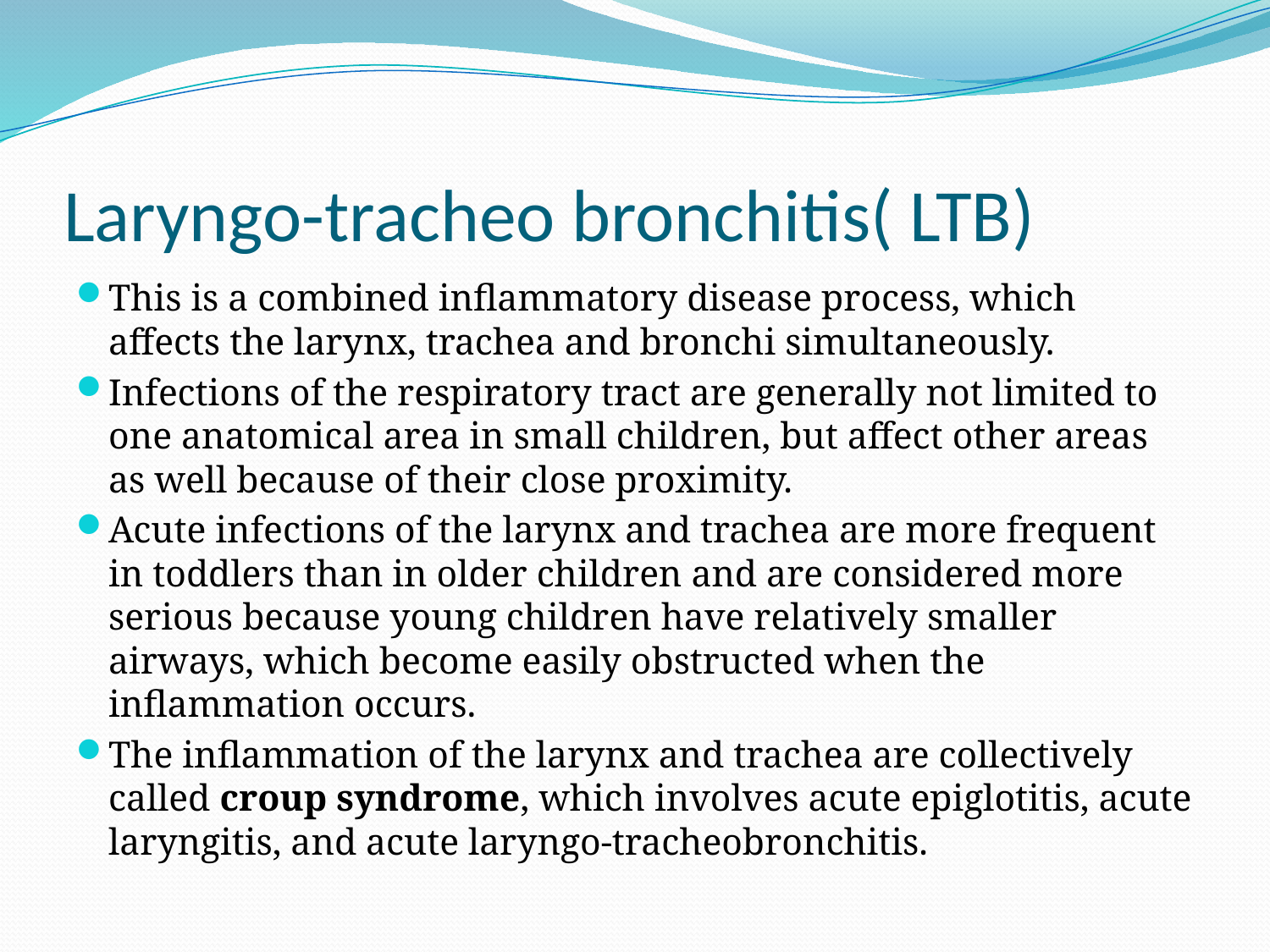

# Laryngo-tracheo bronchitis( LTB)
This is a combined inflammatory disease process, which affects the larynx, trachea and bronchi simultaneously.
Infections of the respiratory tract are generally not limited to one anatomical area in small children, but affect other areas as well because of their close proximity.
Acute infections of the larynx and trachea are more frequent in toddlers than in older children and are considered more serious because young children have relatively smaller airways, which become easily obstructed when the inflammation occurs.
The inflammation of the larynx and trachea are collectively called croup syndrome, which involves acute epiglotitis, acute laryngitis, and acute laryngo-tracheobronchitis.